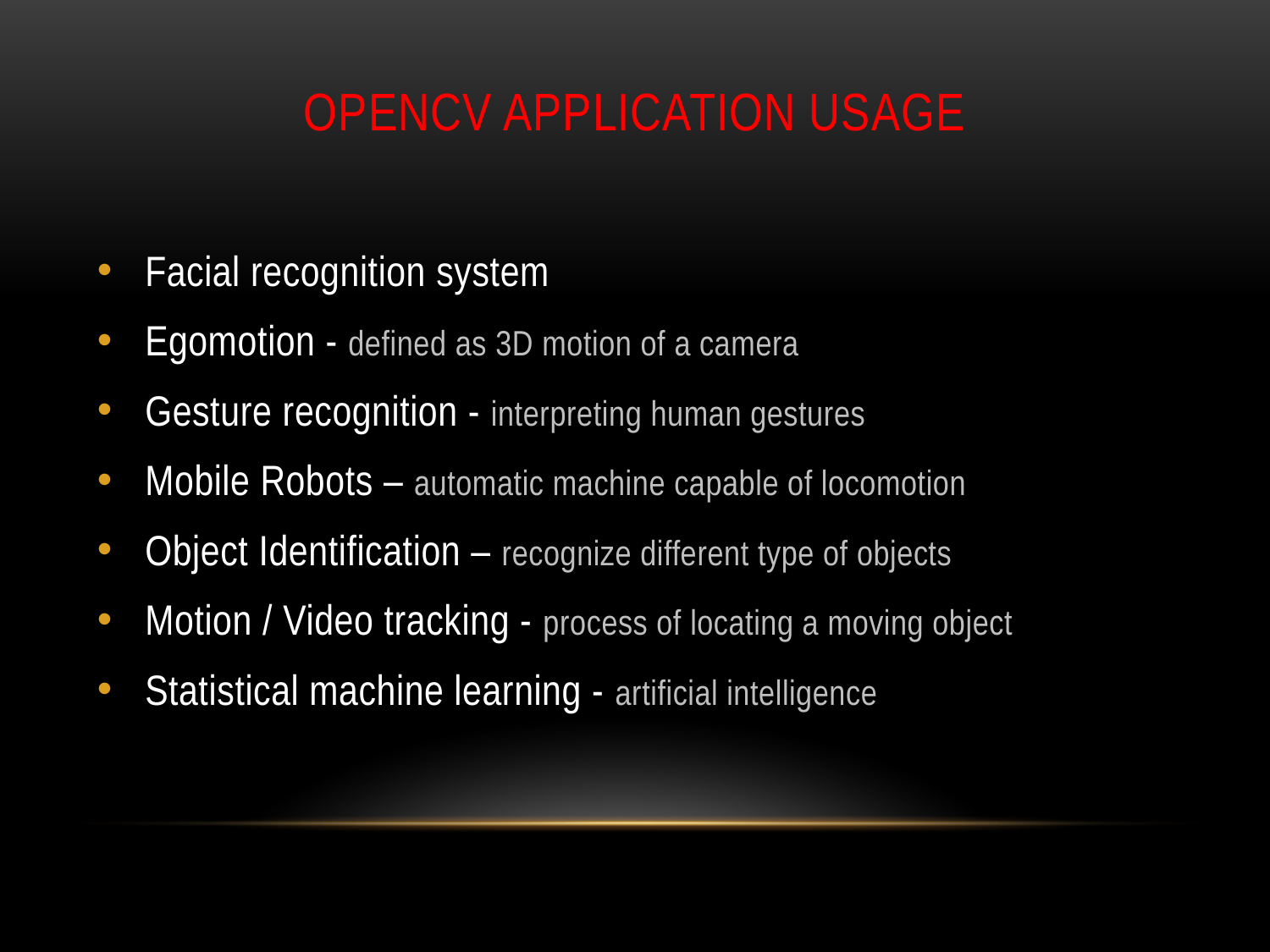

# OpenCV application Usage

Facial recognition system
Egomotion - defined as 3D motion of a camera
Gesture recognition - interpreting human gestures
Mobile Robots – automatic machine capable of locomotion
Object Identification – recognize different type of objects
Motion / Video tracking - process of locating a moving object
Statistical machine learning - artificial intelligence